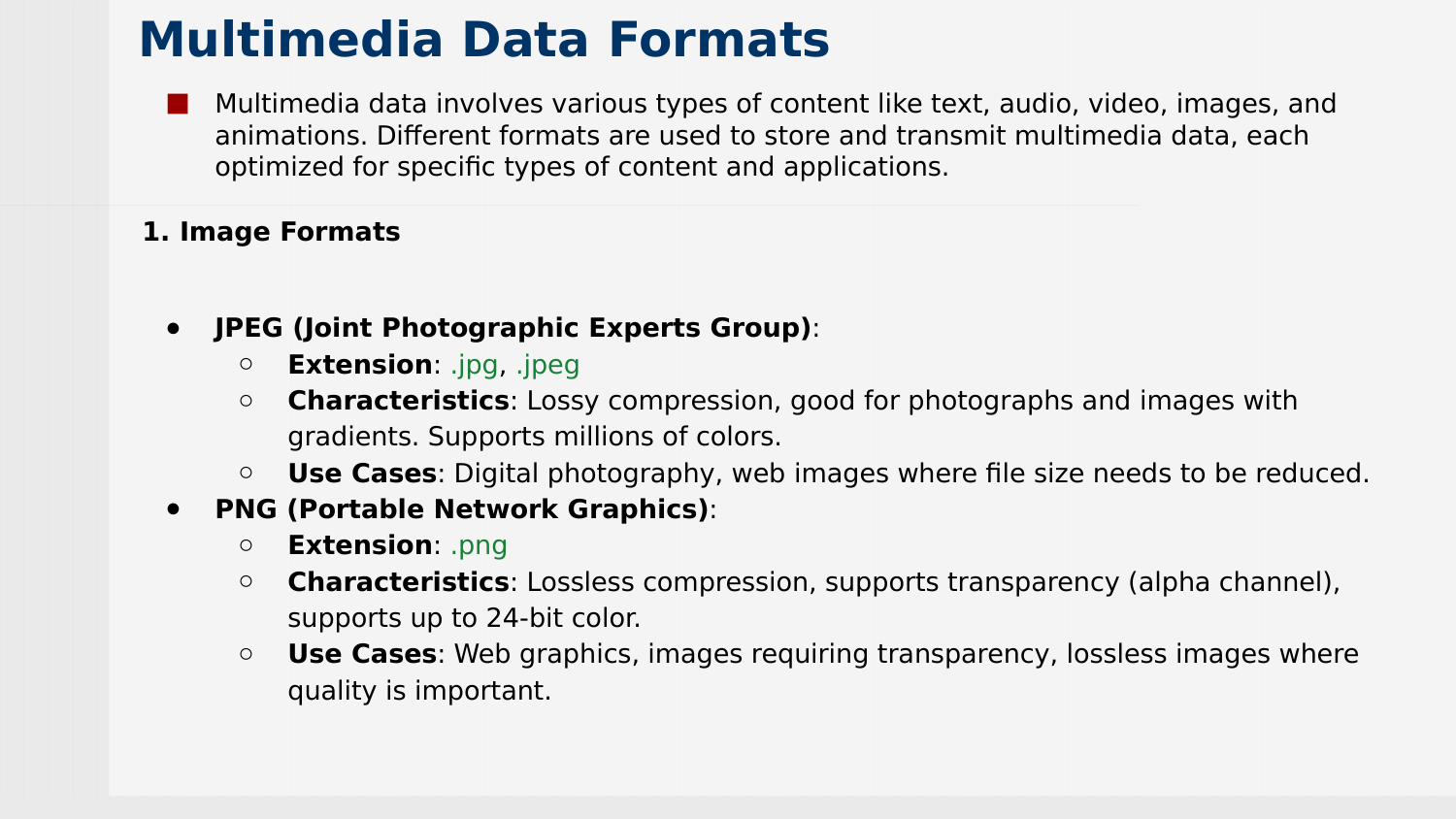

# Multimedia Data Formats
Multimedia data involves various types of content like text, audio, video, images, and animations. Different formats are used to store and transmit multimedia data, each optimized for specific types of content and applications.
1. Image Formats

JPEG (Joint Photographic Experts Group):
Extension: .jpg, .jpeg
Characteristics: Lossy compression, good for photographs and images with gradients. Supports millions of colors.
Use Cases: Digital photography, web images where file size needs to be reduced.
PNG (Portable Network Graphics):
Extension: .png
Characteristics: Lossless compression, supports transparency (alpha channel), supports up to 24-bit color.
Use Cases: Web graphics, images requiring transparency, lossless images where quality is important.